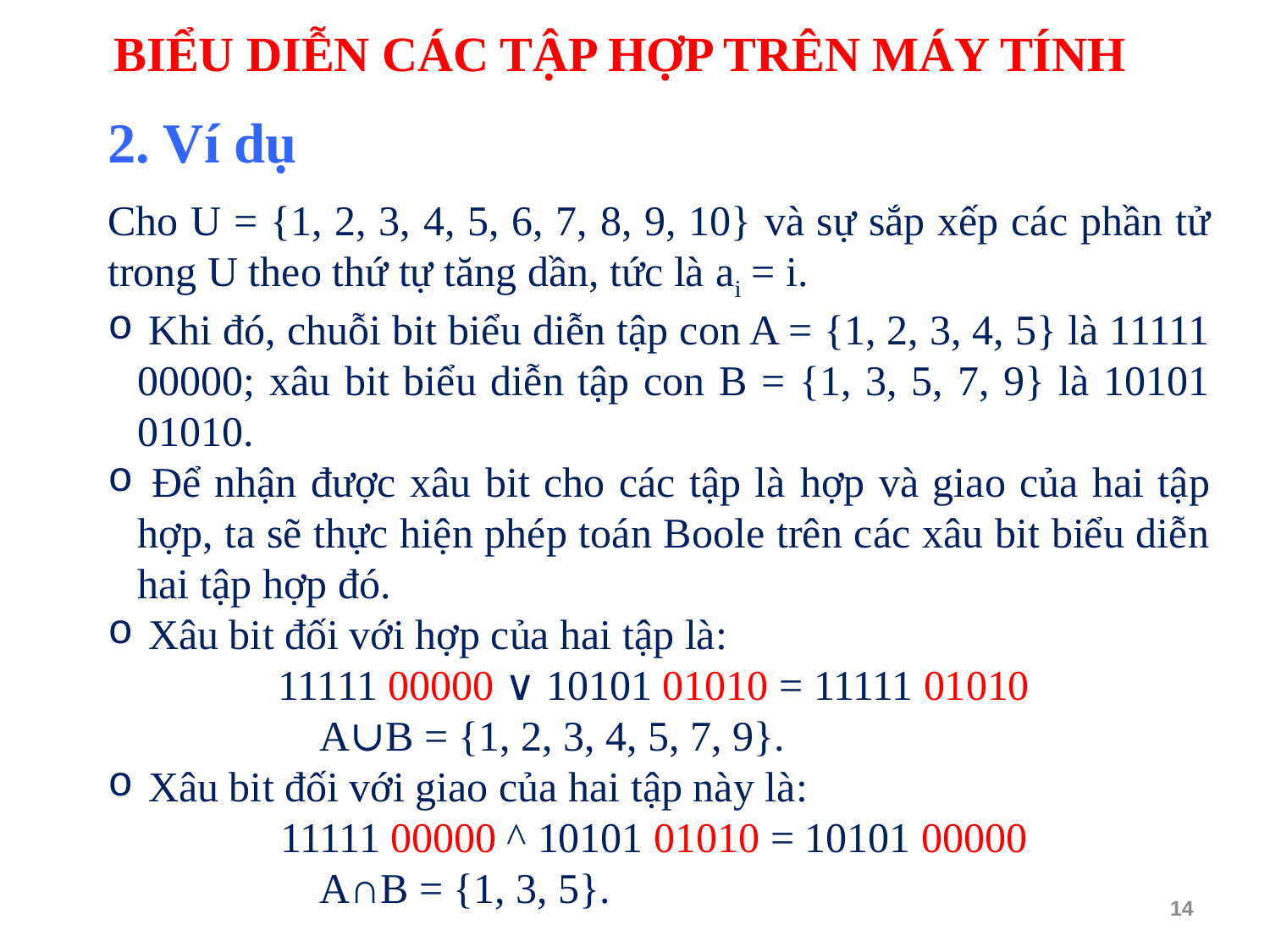

BIỂU DIỄN CÁC TẬP HỢP TRÊN MÁY TÍNH
2. Ví dụ
Cho U = {1, 2, 3, 4, 5, 6, 7, 8, 9, 10} và sự sắp xếp các phần tử trong U theo thứ tự tăng dần, tức là ai = i.
 Khi đó, chuỗi bit biểu diễn tập con A = {1, 2, 3, 4, 5} là 11111 00000; xâu bit biểu diễn tập con B = {1, 3, 5, 7, 9} là 10101 01010.
 Để nhận được xâu bit cho các tập là hợp và giao của hai tập hợp, ta sẽ thực hiện phép toán Boole trên các xâu bit biểu diễn hai tập hợp đó.
 Xâu bit đối với hợp của hai tập là:
11111 00000 ∨ 10101 01010 = 11111 01010
	        A∪B = {1, 2, 3, 4, 5, 7, 9}.
 Xâu bit đối với giao của hai tập này là:
11111 00000 ^ 10101 01010 = 10101 00000
	        A∩B = {1, 3, 5}.
14